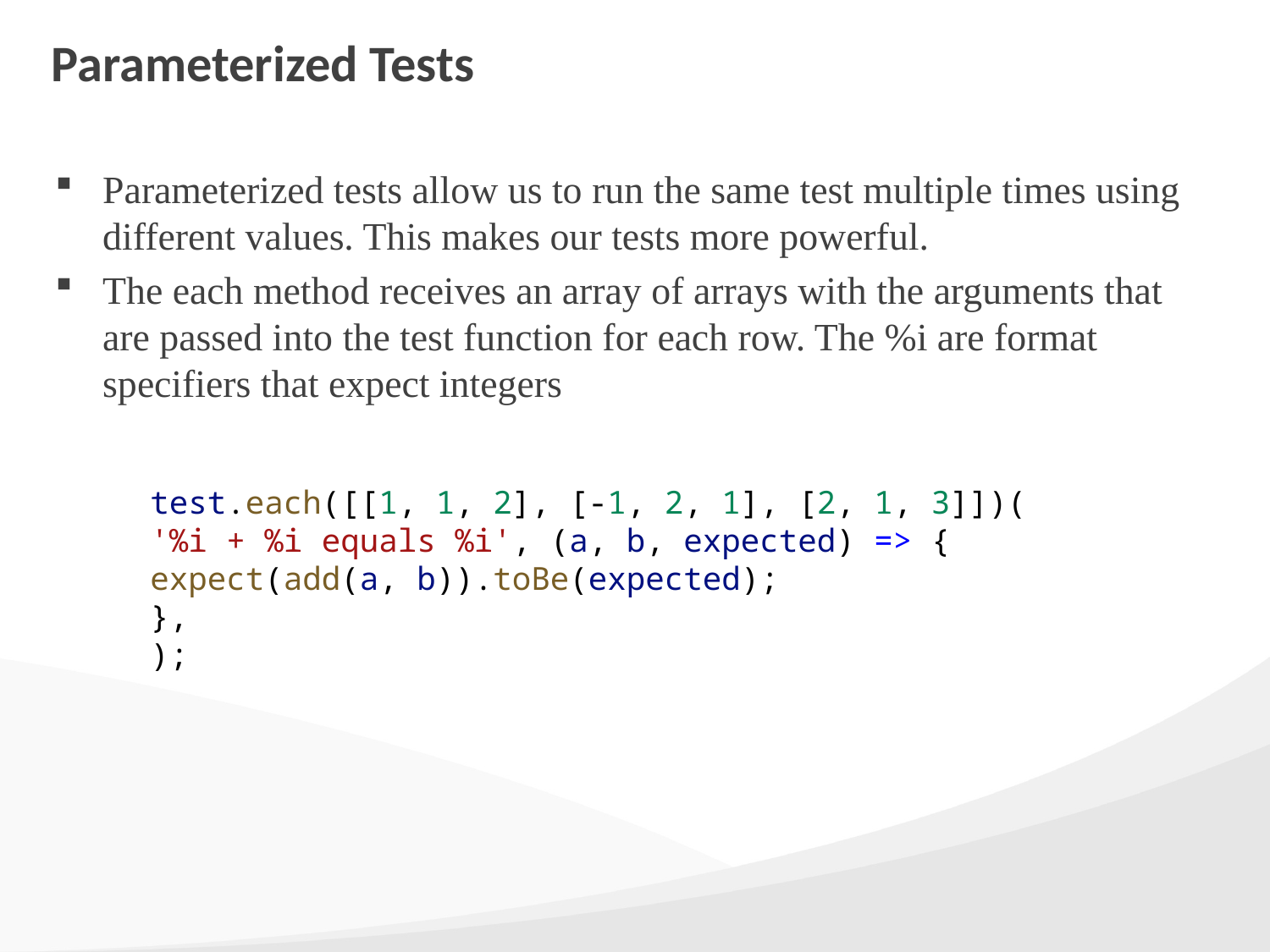

# Parameterized Tests
Parameterized tests allow us to run the same test multiple times using different values. This makes our tests more powerful.
The each method receives an array of arrays with the arguments that are passed into the test function for each row. The %i are format specifiers that expect integers
test.each([[1, 1, 2], [-1, 2, 1], [2, 1, 3]])(
'%i + %i equals %i', (a, b, expected) => {
expect(add(a, b)).toBe(expected);
},
);